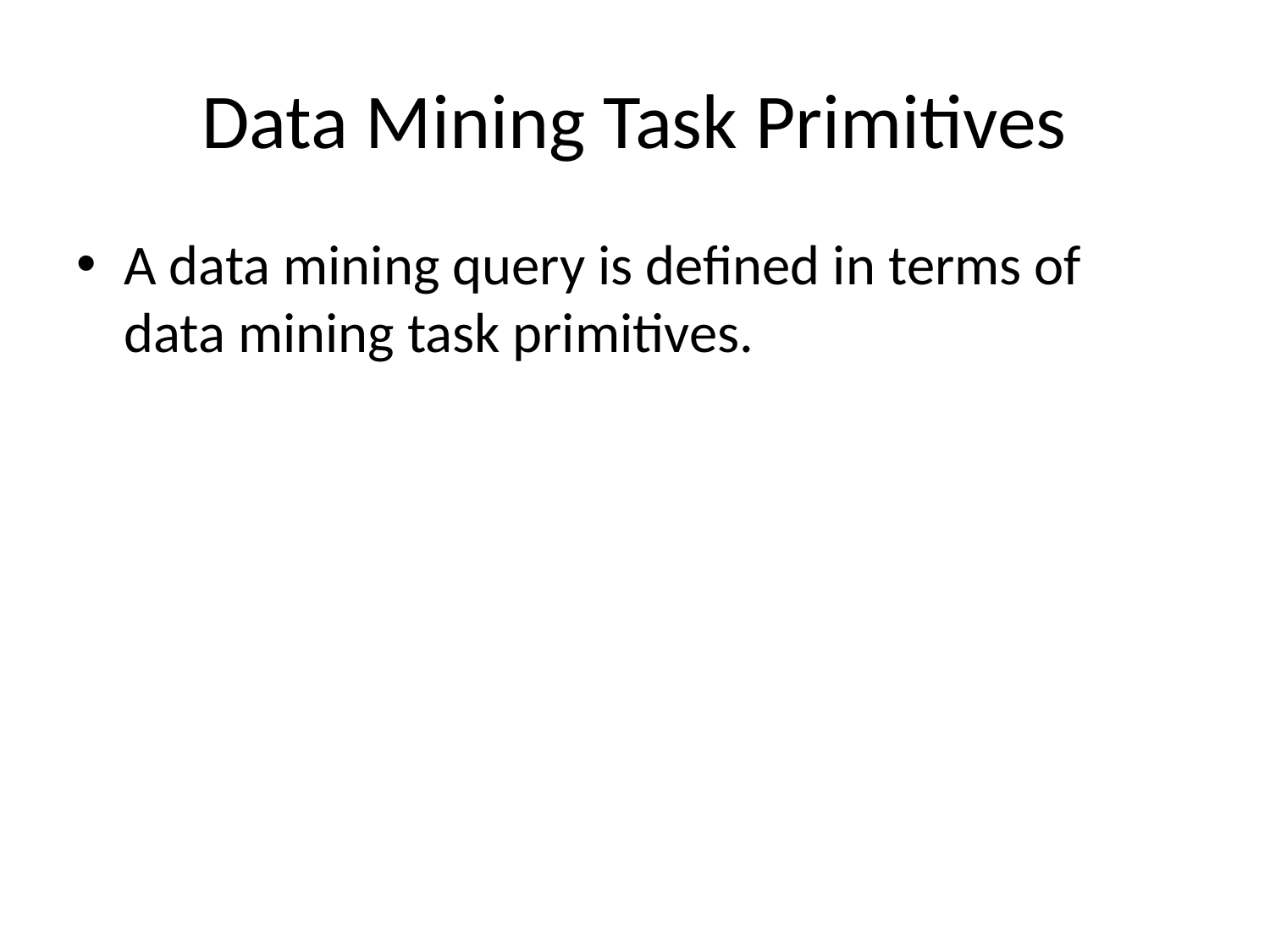

# Data Mining Task Primitives
A data mining query is defined in terms of data mining task primitives.